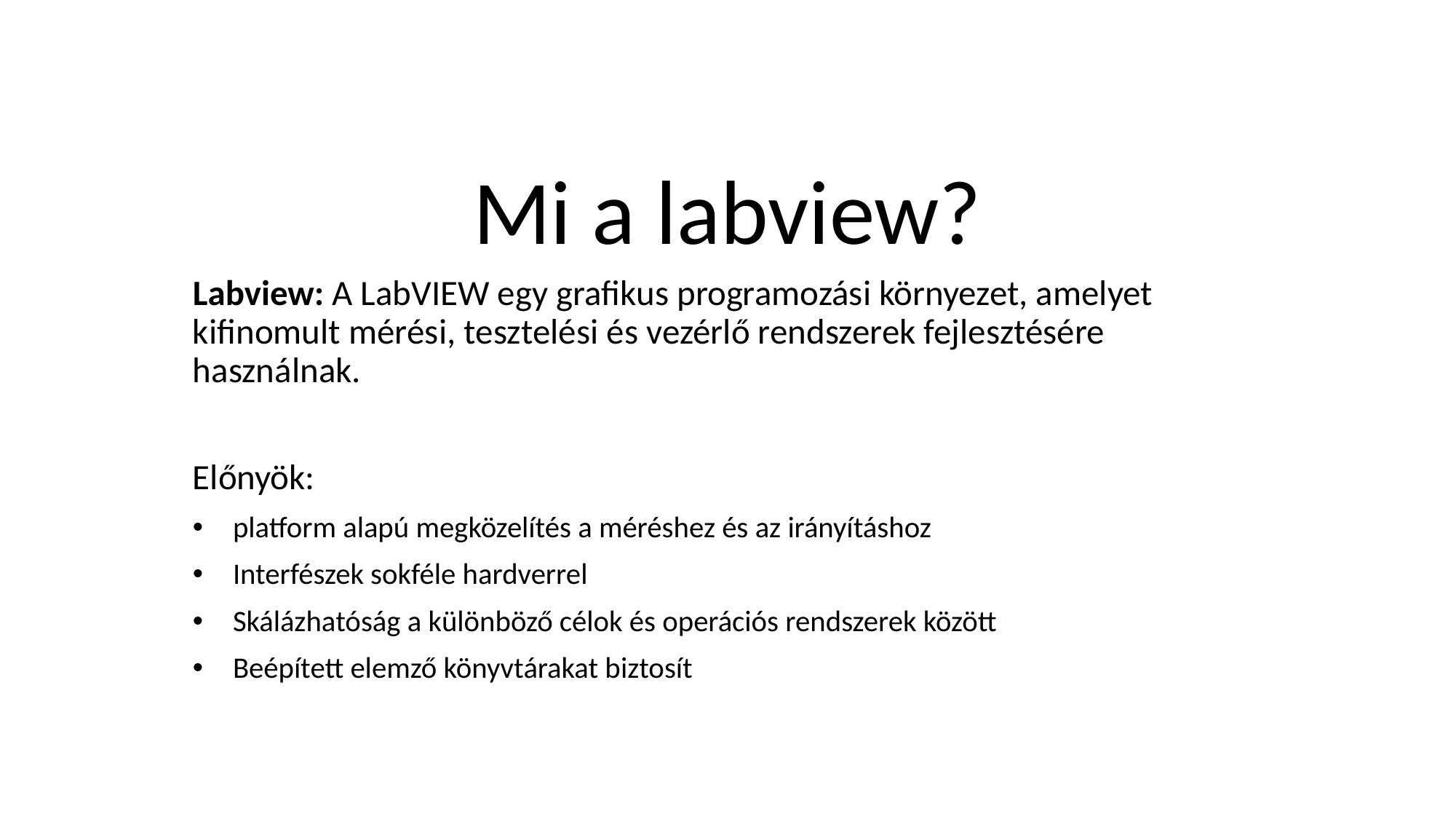

# Mi a labview?
Labview: A LabVIEW egy grafikus programozási környezet, amelyet kifinomult mérési, tesztelési és vezérlő rendszerek fejlesztésére használnak.

Előnyök:
platform alapú megközelítés a méréshez és az irányításhoz
Interfészek sokféle hardverrel
Skálázhatóság a különböző célok és operációs rendszerek között
Beépített elemző könyvtárakat biztosít